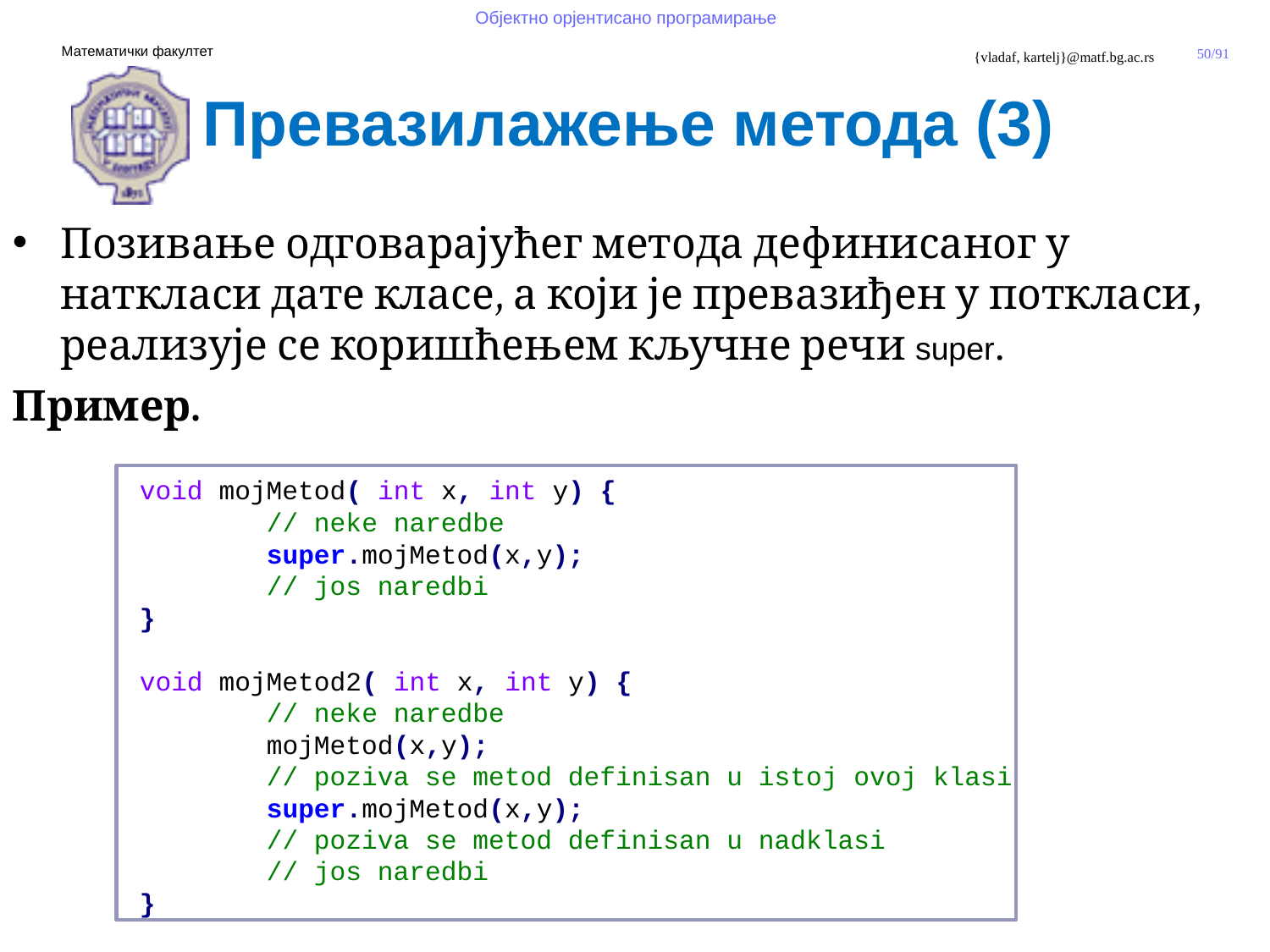

Превазилажење метода (3)
Позивање одговарајућег метода дефинисаног у наткласи дате класе, а који је превазиђен у поткласи, реализује се коришћењем кључне речи super.
Пример.

	void mojMetod( int x, int y) {
		// nekе naredbe
		super.mojMetod(x,y);
		// jos naredbi
	}

	void mojMetod2( int x, int y) {
		// nekе naredbe
		mojMetod(x,y);
		// poziva se metod definisan u istoj ovoj klasi 			super.mojMetod(x,y);
		// poziva se metod definisan u nadklasi
		// jos naredbi
	}